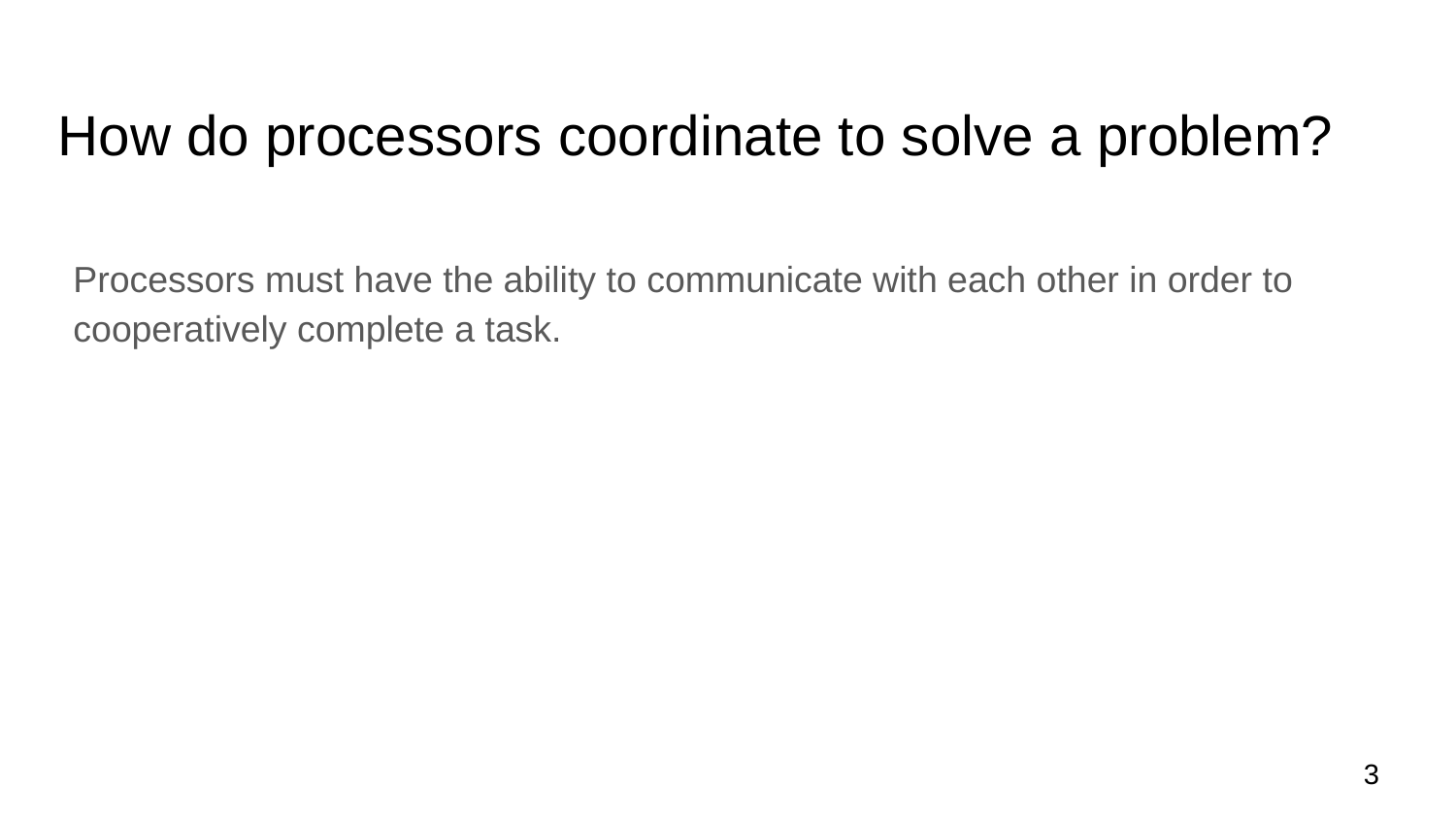

# How do processors coordinate to solve a problem?
Processors must have the ability to communicate with each other in order to cooperatively complete a task.
3